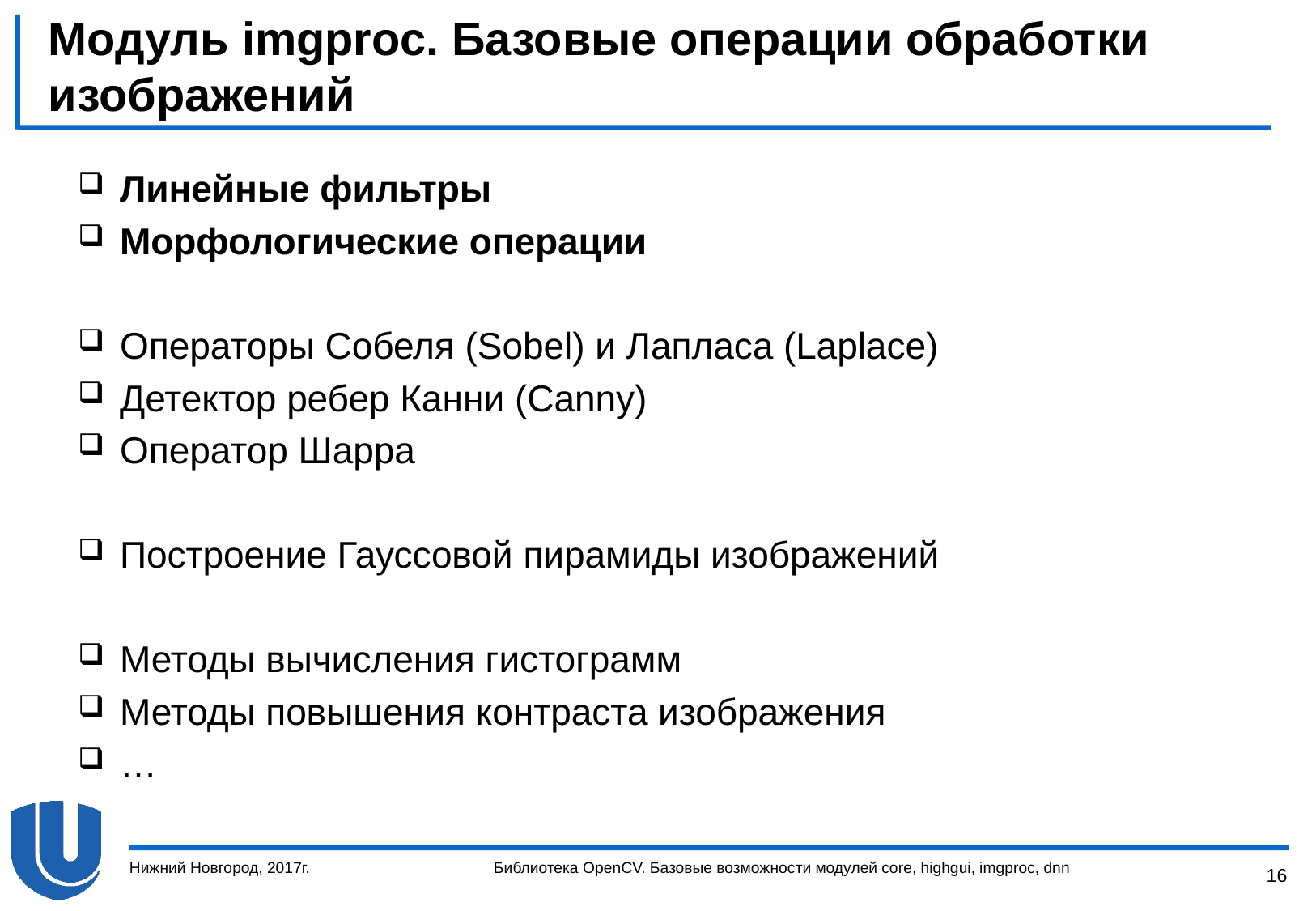

# Модуль imgproc. Базовые операции обработки изображений
Линейные фильтры
Морфологические операции

Операторы Собеля (Sobel) и Лапласа (Laplace)
Детектор ребер Канни (Canny)
Оператор Шарра

Построение Гауссовой пирамиды изображений

Методы вычисления гистограмм
Методы повышения контраста изображения
…

Нижний Новгород, 2017г.
Библиотека OpenCV. Базовые возможности модулей core, highgui, imgproc, dnn